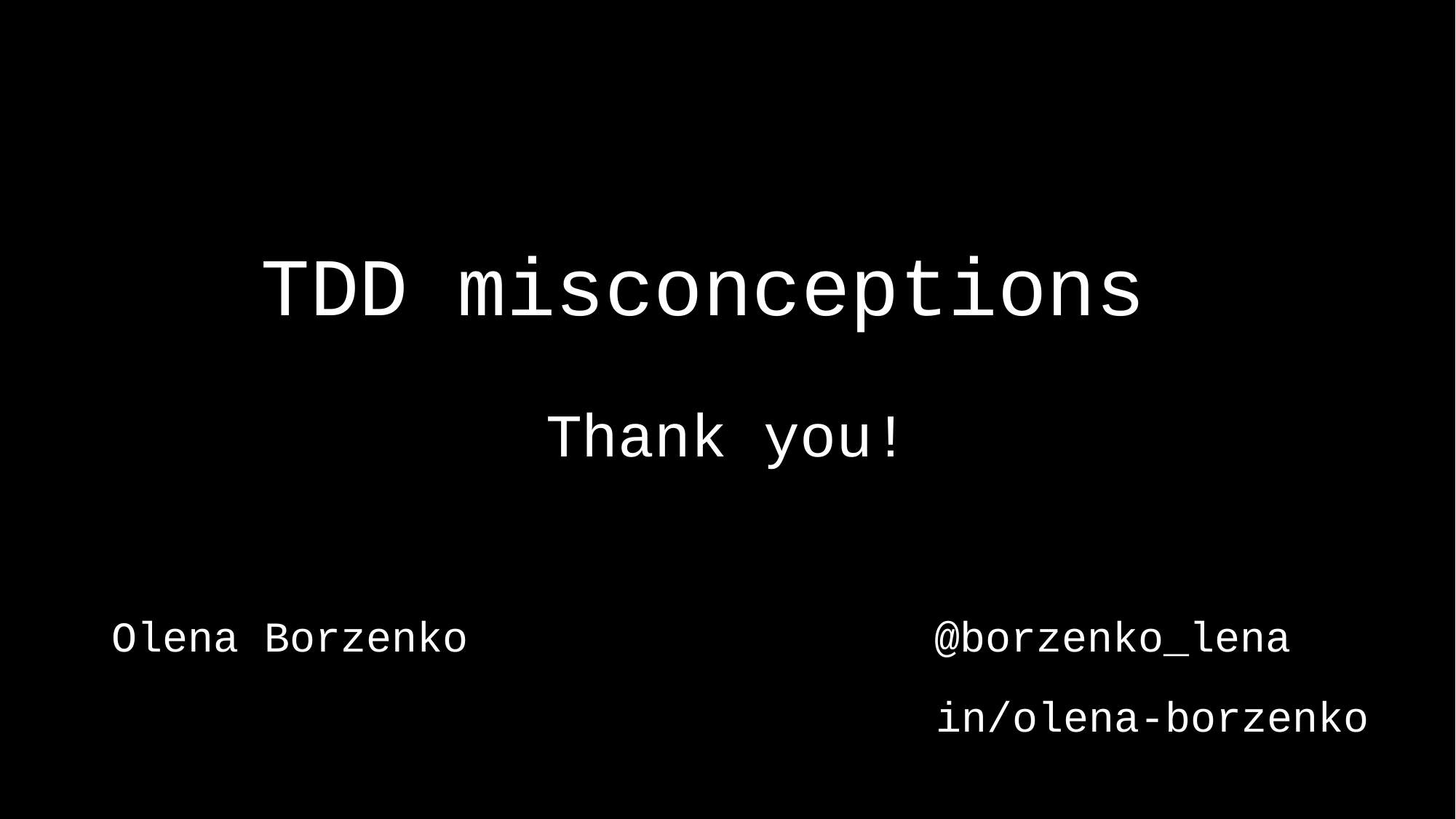

# TDD misconceptions
Thank you!
Olena Borzenko
@borzenko_lena
in/olena-borzenko